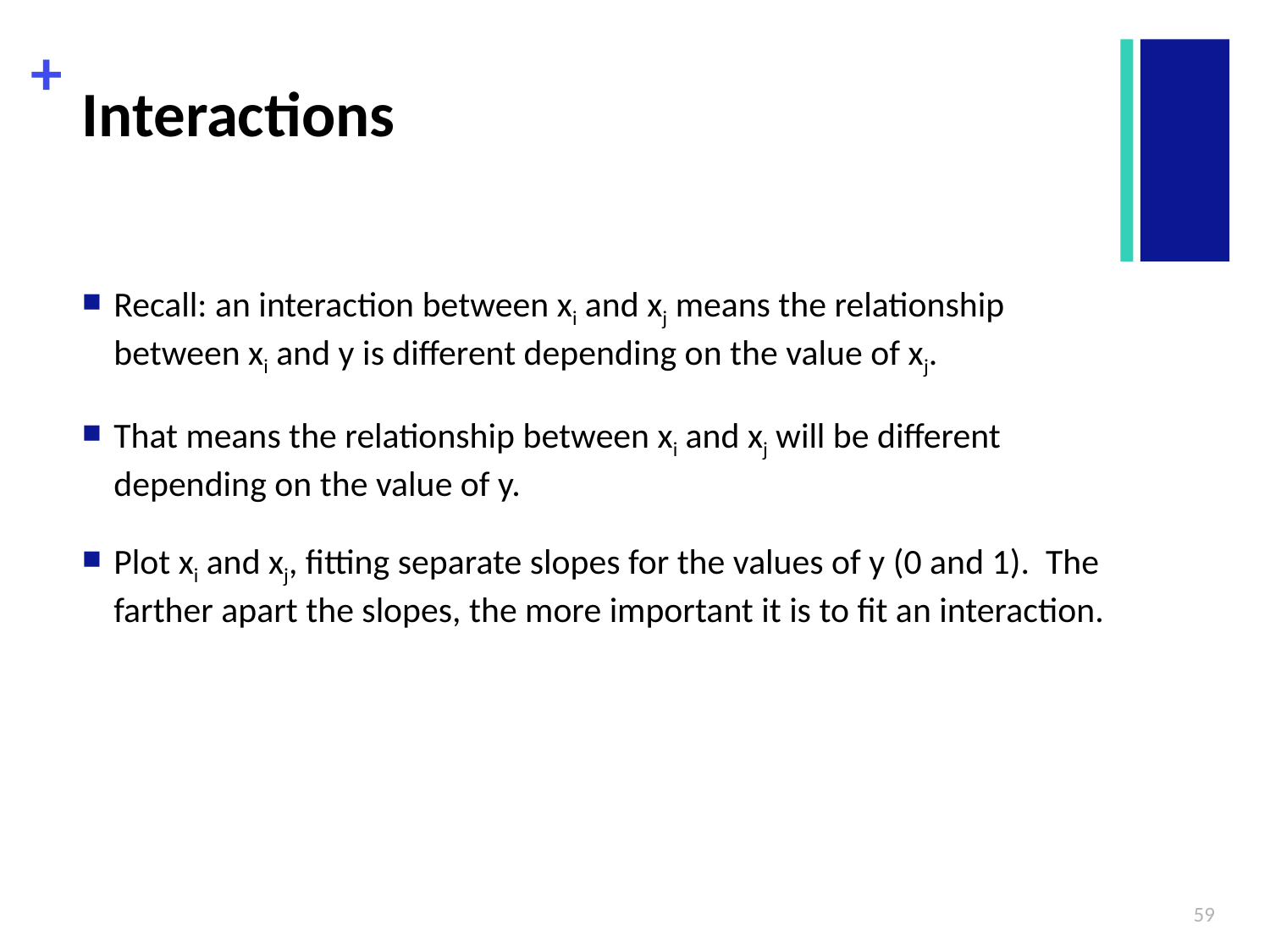

# Interactions
Recall: an interaction between xi and xj means the relationship between xi and y is different depending on the value of xj.
That means the relationship between xi and xj will be different depending on the value of y.
Plot xi and xj, fitting separate slopes for the values of y (0 and 1).  The farther apart the slopes, the more important it is to fit an interaction.
59